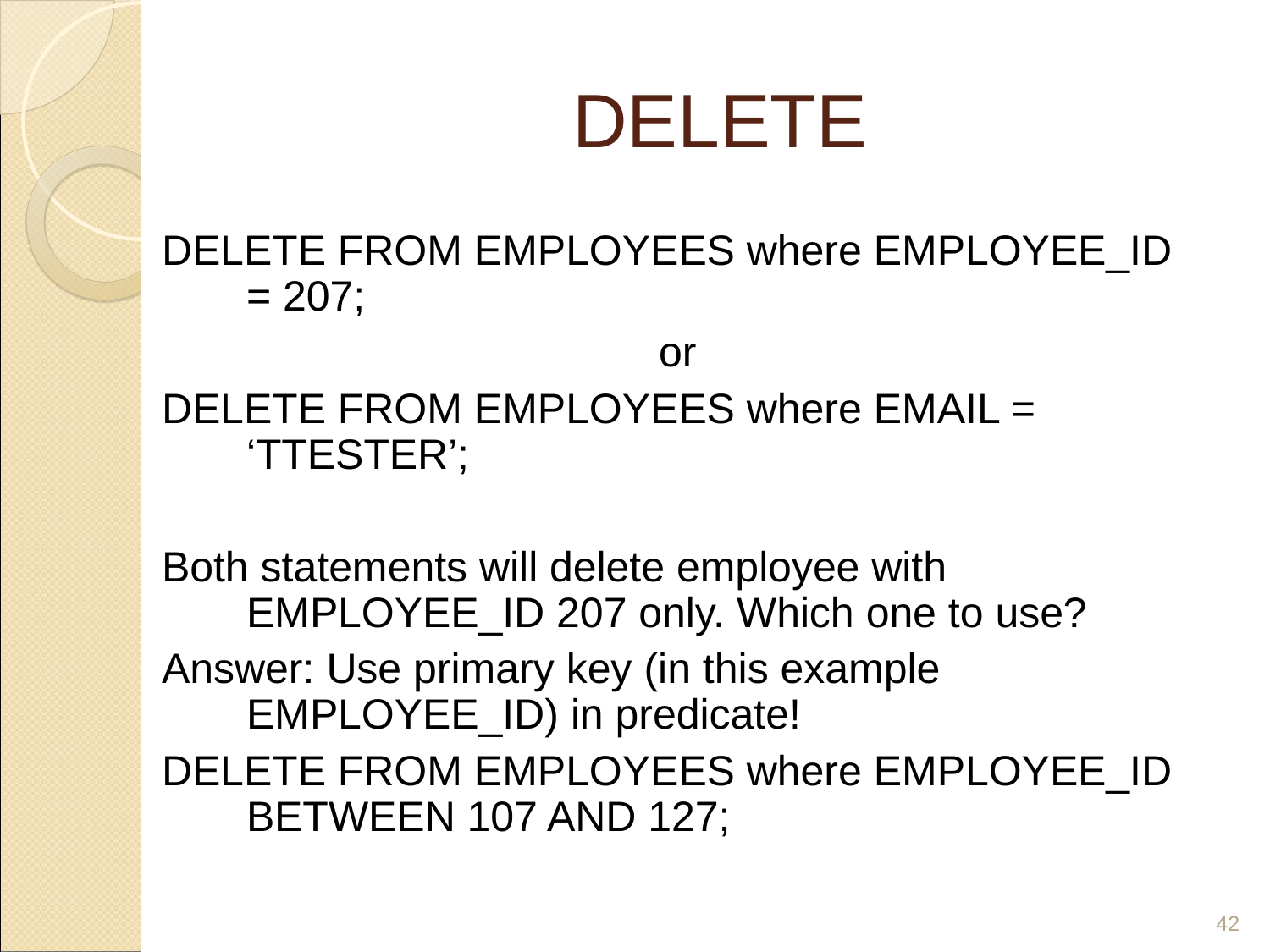

# DELETE
DELETE FROM EMPLOYEES where EMPLOYEE_ID = 207;
or
DELETE FROM EMPLOYEES where EMAIL = ‘TTESTER’;

Both statements will delete employee with EMPLOYEE_ID 207 only. Which one to use?
Answer: Use primary key (in this example EMPLOYEE_ID) in predicate!
DELETE FROM EMPLOYEES where EMPLOYEE_ID BETWEEN 107 AND 127;

42